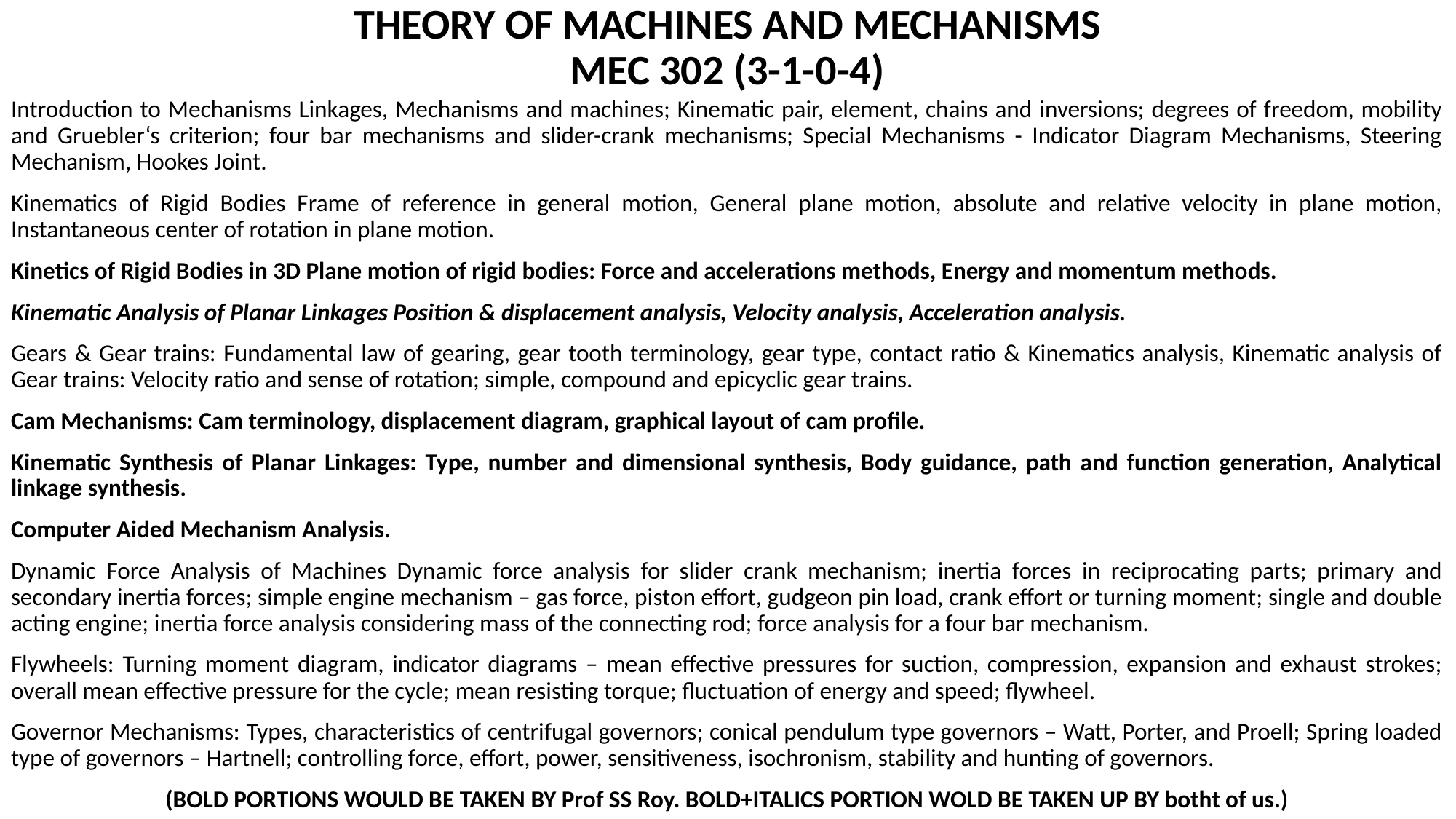

# THEORY OF MACHINES AND MECHANISMS MEC 302 (3-1-0-4)
Introduction to Mechanisms Linkages, Mechanisms and machines; Kinematic pair, element, chains and inversions; degrees of freedom, mobility and Gruebler‘s criterion; four bar mechanisms and slider-crank mechanisms; Special Mechanisms - Indicator Diagram Mechanisms, Steering Mechanism, Hookes Joint.
Kinematics of Rigid Bodies Frame of reference in general motion, General plane motion, absolute and relative velocity in plane motion, Instantaneous center of rotation in plane motion.
Kinetics of Rigid Bodies in 3D Plane motion of rigid bodies: Force and accelerations methods, Energy and momentum methods.
Kinematic Analysis of Planar Linkages Position & displacement analysis, Velocity analysis, Acceleration analysis.
Gears & Gear trains: Fundamental law of gearing, gear tooth terminology, gear type, contact ratio & Kinematics analysis, Kinematic analysis of Gear trains: Velocity ratio and sense of rotation; simple, compound and epicyclic gear trains.
Cam Mechanisms: Cam terminology, displacement diagram, graphical layout of cam profile.
Kinematic Synthesis of Planar Linkages: Type, number and dimensional synthesis, Body guidance, path and function generation, Analytical linkage synthesis.
Computer Aided Mechanism Analysis.
Dynamic Force Analysis of Machines Dynamic force analysis for slider crank mechanism; inertia forces in reciprocating parts; primary and secondary inertia forces; simple engine mechanism – gas force, piston effort, gudgeon pin load, crank effort or turning moment; single and double acting engine; inertia force analysis considering mass of the connecting rod; force analysis for a four bar mechanism.
Flywheels: Turning moment diagram, indicator diagrams – mean effective pressures for suction, compression, expansion and exhaust strokes; overall mean effective pressure for the cycle; mean resisting torque; fluctuation of energy and speed; flywheel.
Governor Mechanisms: Types, characteristics of centrifugal governors; conical pendulum type governors – Watt, Porter, and Proell; Spring loaded type of governors – Hartnell; controlling force, effort, power, sensitiveness, isochronism, stability and hunting of governors.
(BOLD PORTIONS WOULD BE TAKEN BY Prof SS Roy. BOLD+ITALICS PORTION WOLD BE TAKEN UP BY botht of us.)